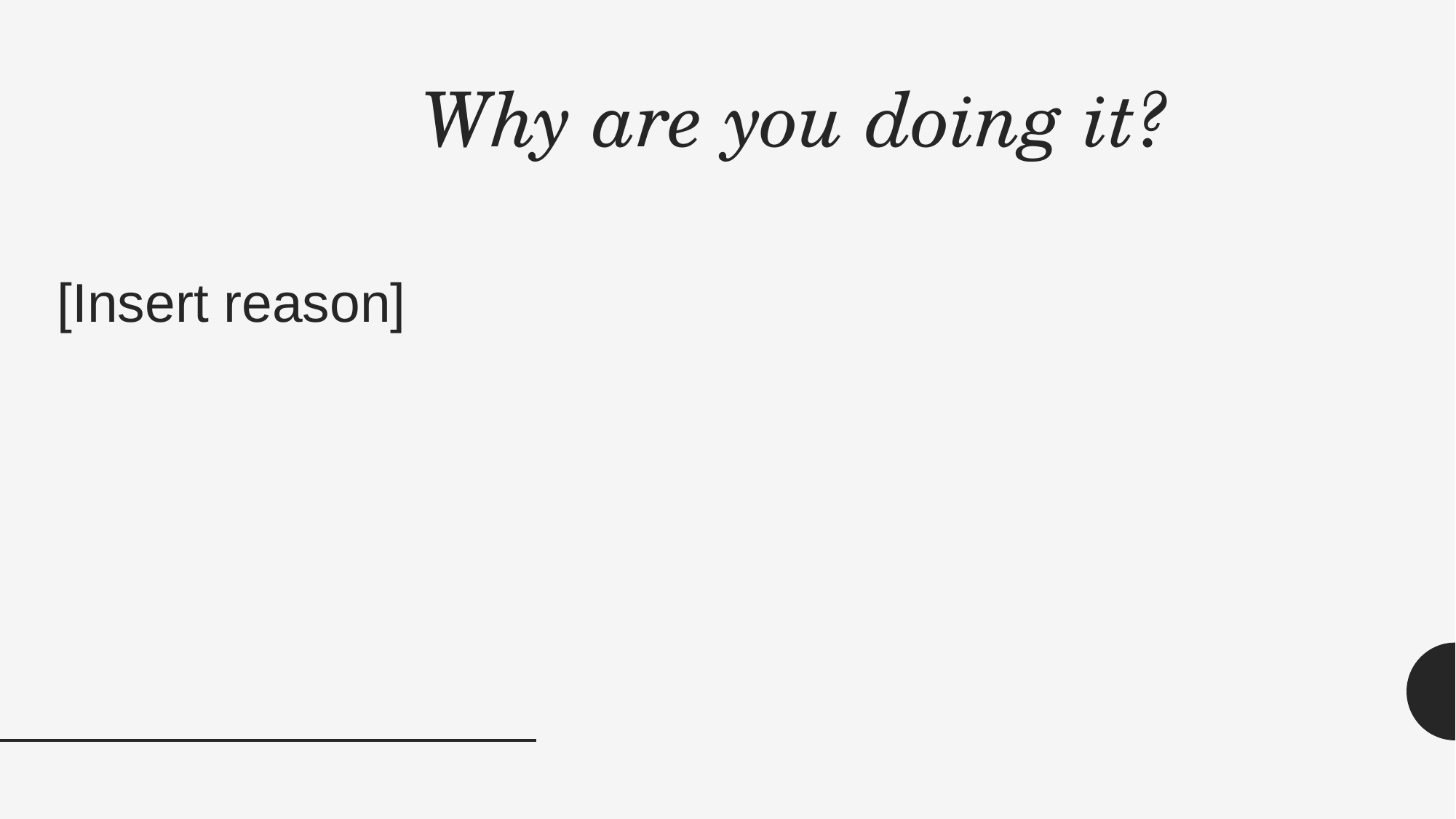

# Why are you doing it?
[Insert reason]